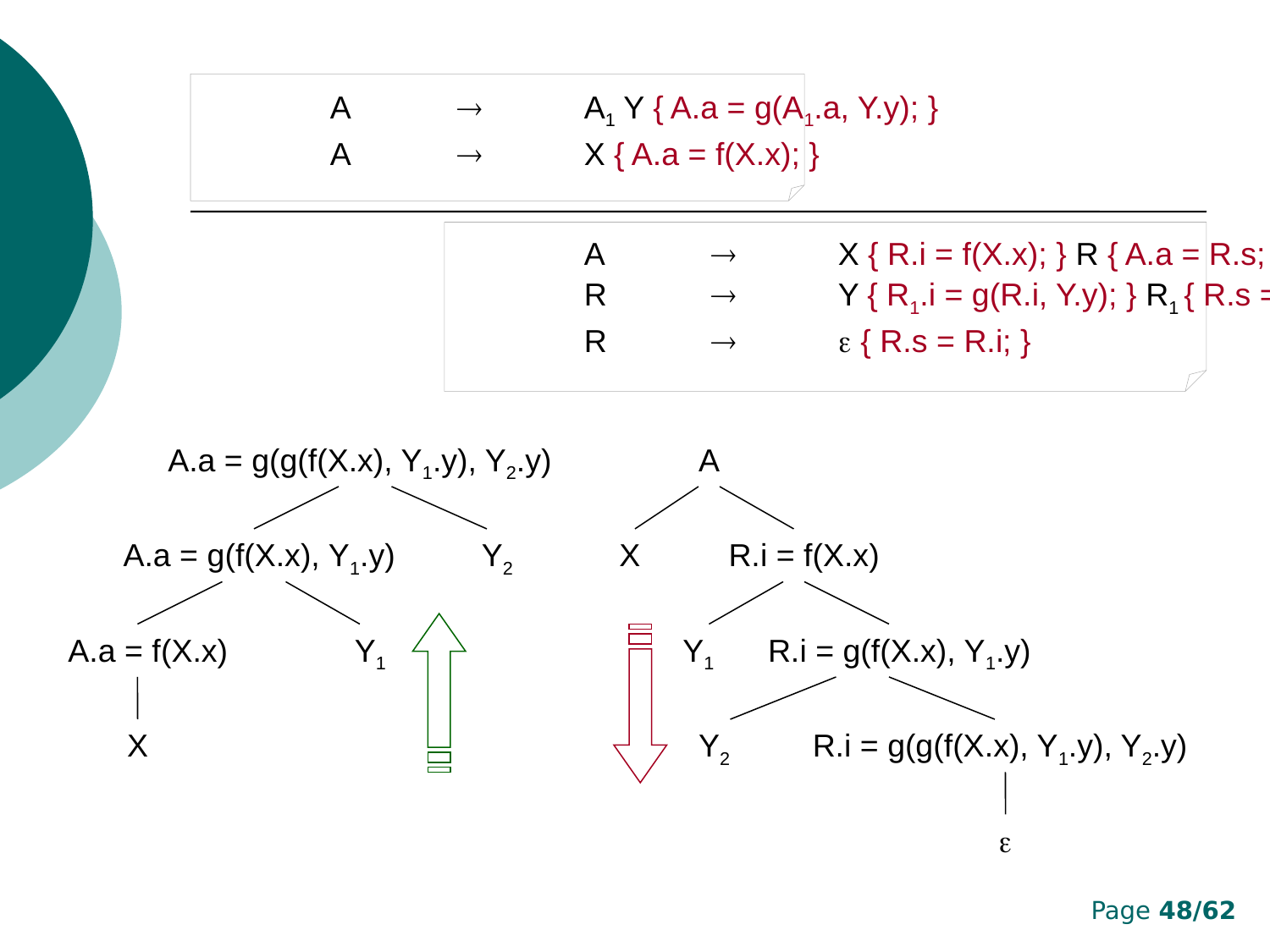

A	→	A1 Y { A.a = g(A1.a, Y.y); }
	A	→	X { A.a = f(X.x); }
	A	→	X { R.i = f(X.x); } R { A.a = R.s; }
	R	→	Y { R1.i = g(R.i, Y.y); } R1 { R.s = R1.s; }
	R	→	ε { R.s = R.i; }
A.a = g(g(f(X.x), Y1.y), Y2.y)

A.a = g(f(X.x), Y1.y)
Y2

A.a = f(X.x)
Y1

X
A

X
R.i = f(X.x)

Y1
R.i = g(f(X.x), Y1.y)

Y2
R.i = g(g(f(X.x), Y1.y), Y2.y)

ε